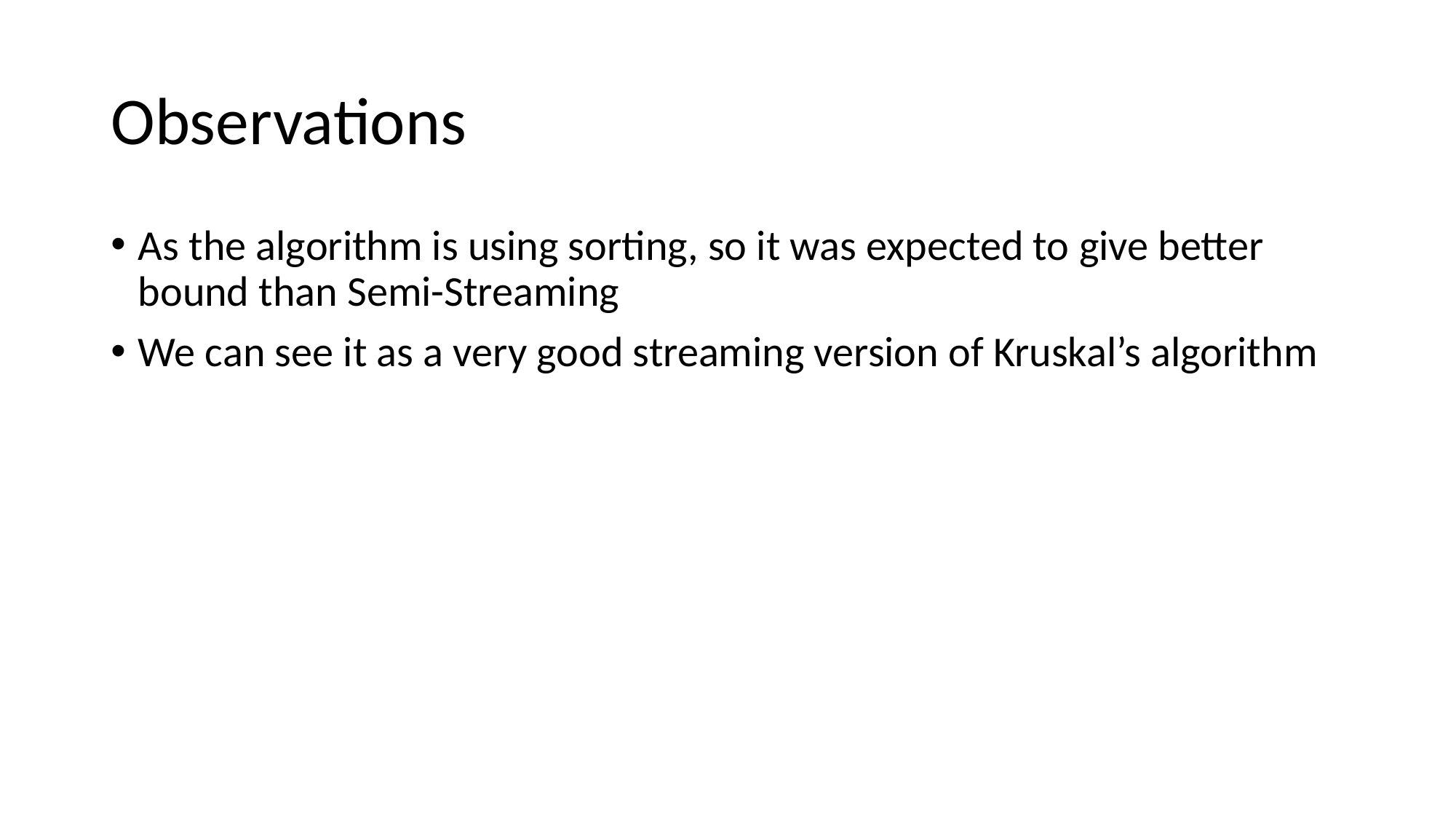

# Observations
As the algorithm is using sorting, so it was expected to give better bound than Semi-Streaming
We can see it as a very good streaming version of Kruskal’s algorithm